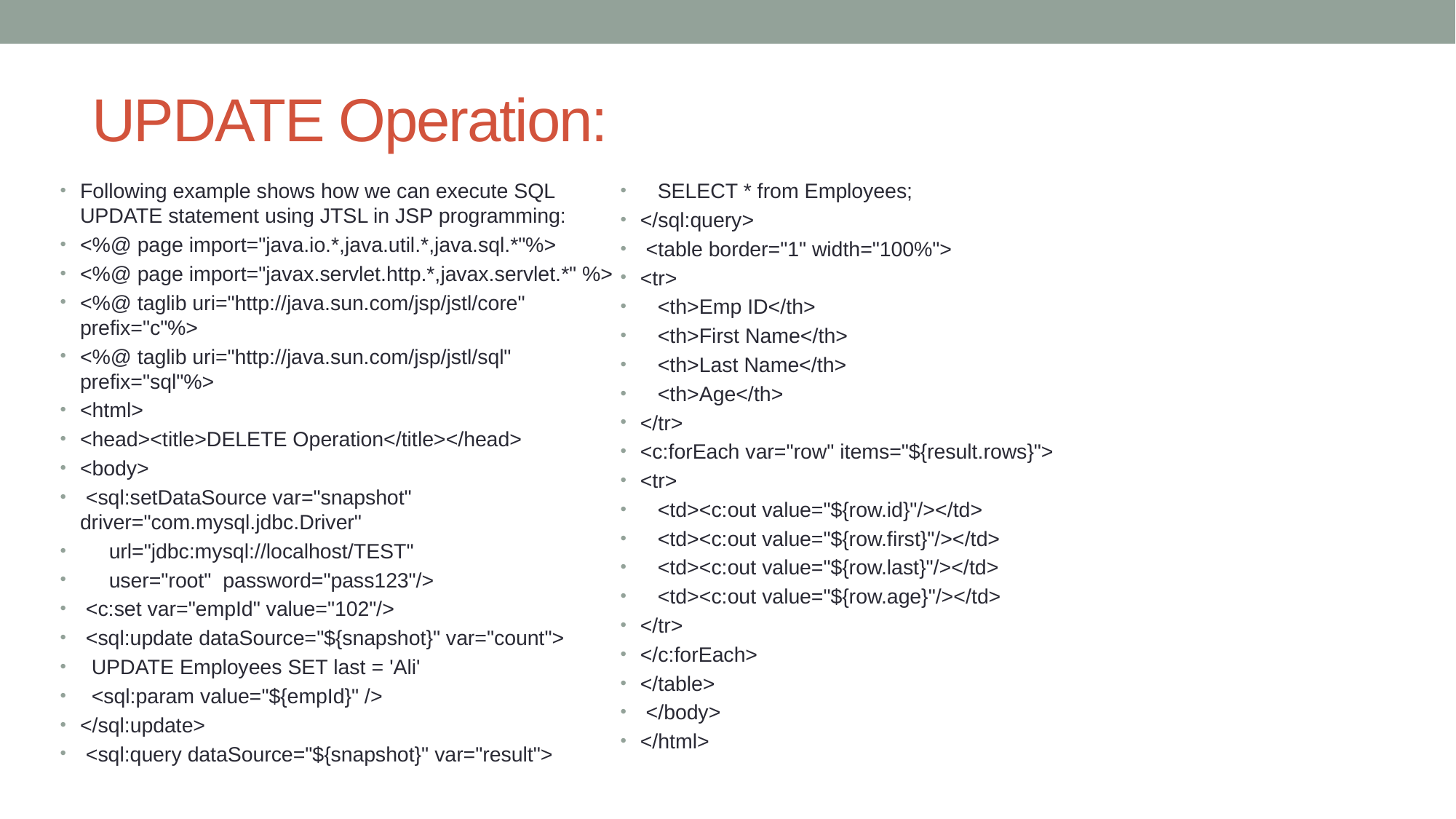

# UPDATE Operation:
Following example shows how we can execute SQL UPDATE statement using JTSL in JSP programming:
<%@ page import="java.io.*,java.util.*,java.sql.*"%>
<%@ page import="javax.servlet.http.*,javax.servlet.*" %>
<%@ taglib uri="http://java.sun.com/jsp/jstl/core" prefix="c"%>
<%@ taglib uri="http://java.sun.com/jsp/jstl/sql" prefix="sql"%>
<html>
<head><title>DELETE Operation</title></head>
<body>
 <sql:setDataSource var="snapshot" driver="com.mysql.jdbc.Driver"
     url="jdbc:mysql://localhost/TEST"
     user="root"  password="pass123"/>
 <c:set var="empId" value="102"/>
 <sql:update dataSource="${snapshot}" var="count">
  UPDATE Employees SET last = 'Ali'
  <sql:param value="${empId}" />
</sql:update>
 <sql:query dataSource="${snapshot}" var="result">
   SELECT * from Employees;
</sql:query>
 <table border="1" width="100%">
<tr>
   <th>Emp ID</th>
   <th>First Name</th>
   <th>Last Name</th>
   <th>Age</th>
</tr>
<c:forEach var="row" items="${result.rows}">
<tr>
   <td><c:out value="${row.id}"/></td>
   <td><c:out value="${row.first}"/></td>
   <td><c:out value="${row.last}"/></td>
   <td><c:out value="${row.age}"/></td>
</tr>
</c:forEach>
</table>
 </body>
</html>